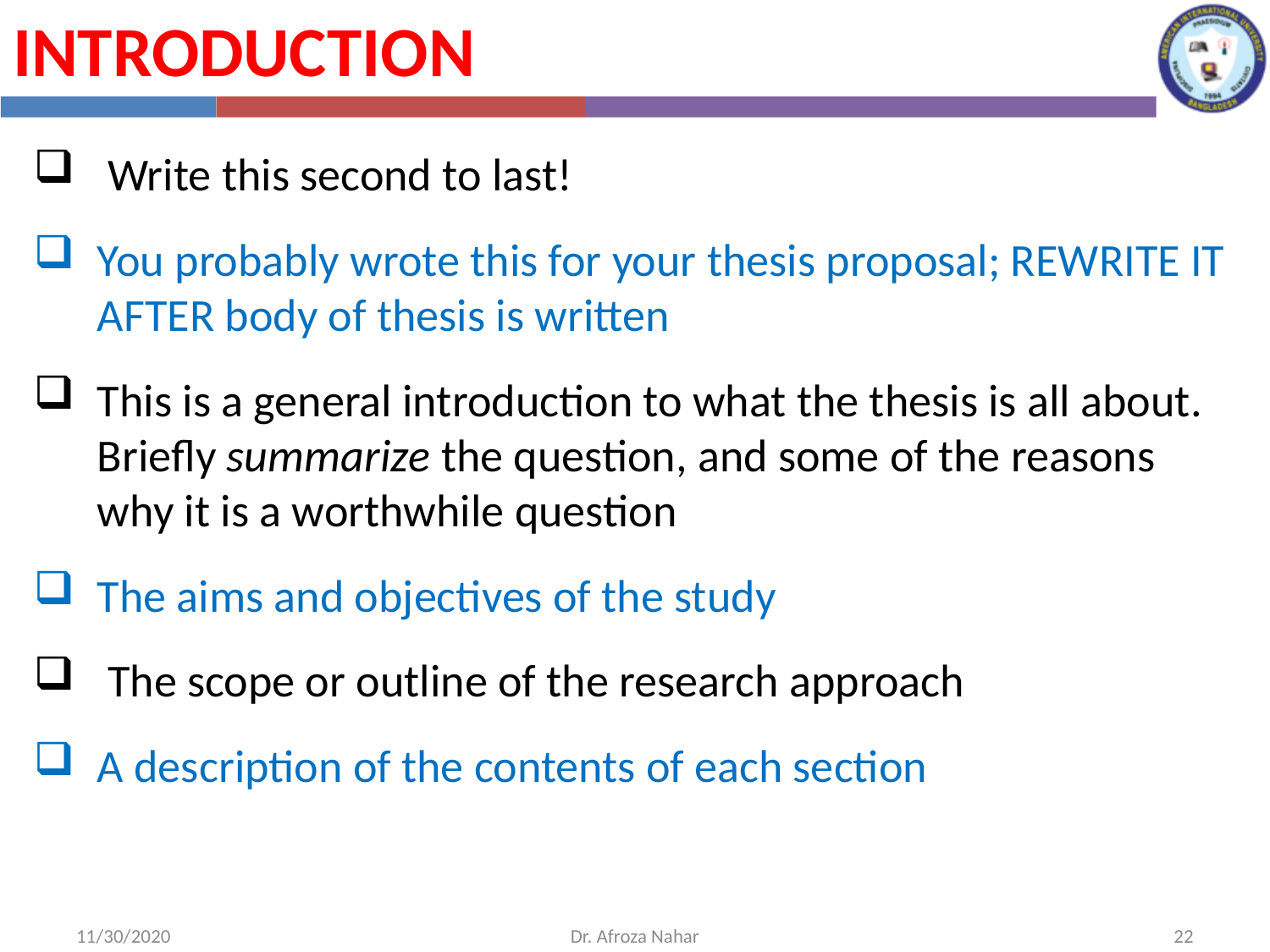

Introduction
 Write this second to last!
You probably wrote this for your thesis proposal; REWRITE IT AFTER body of thesis is written
This is a general introduction to what the thesis is all about. Briefly summarize the question, and some of the reasons why it is a worthwhile question
The aims and objectives of the study
 The scope or outline of the research approach
A description of the contents of each section
11/30/2020
Dr. Afroza Nahar
22